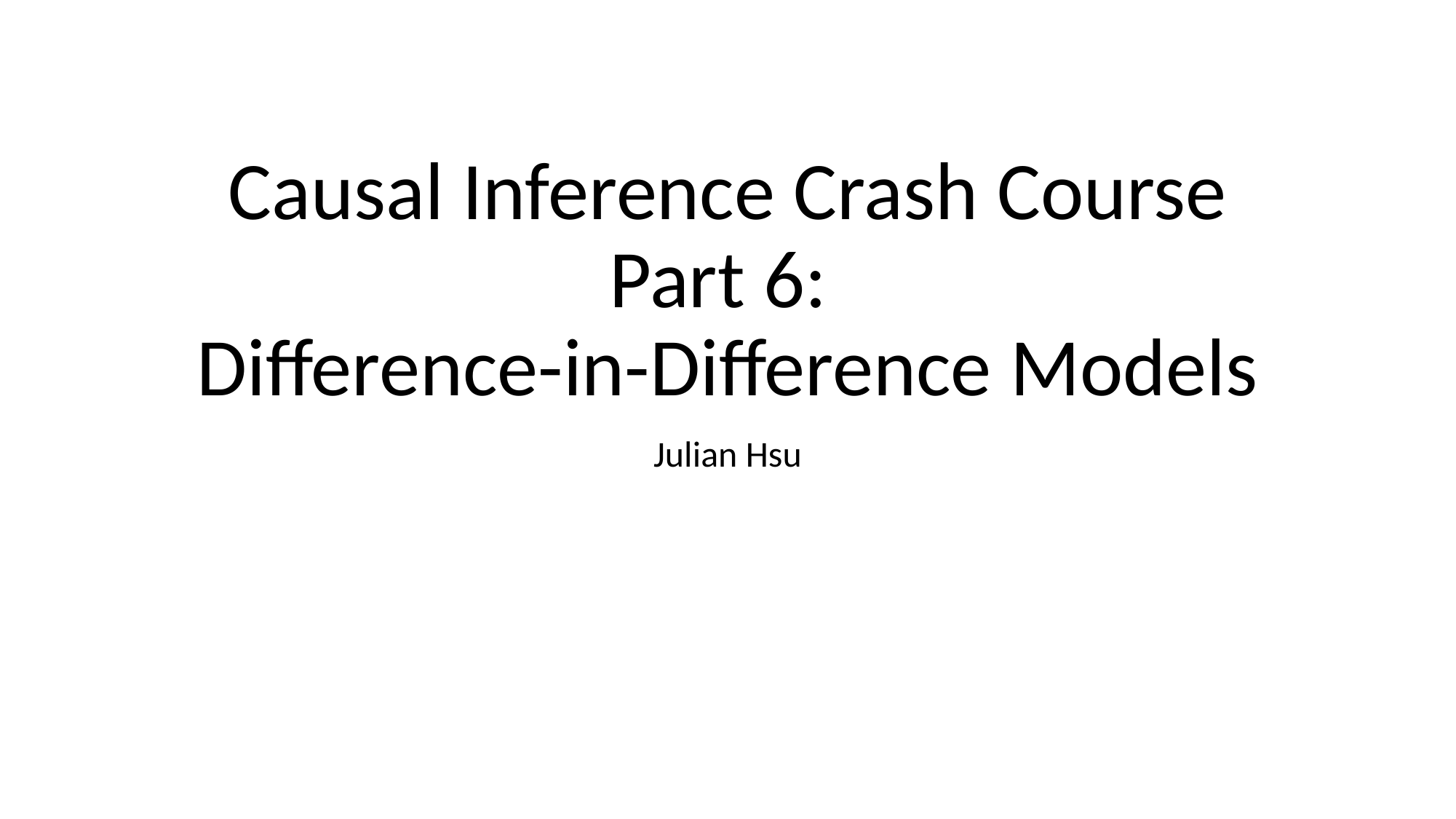

# Causal Inference Crash Course Part 6: Difference-in-Difference Models
Julian Hsu